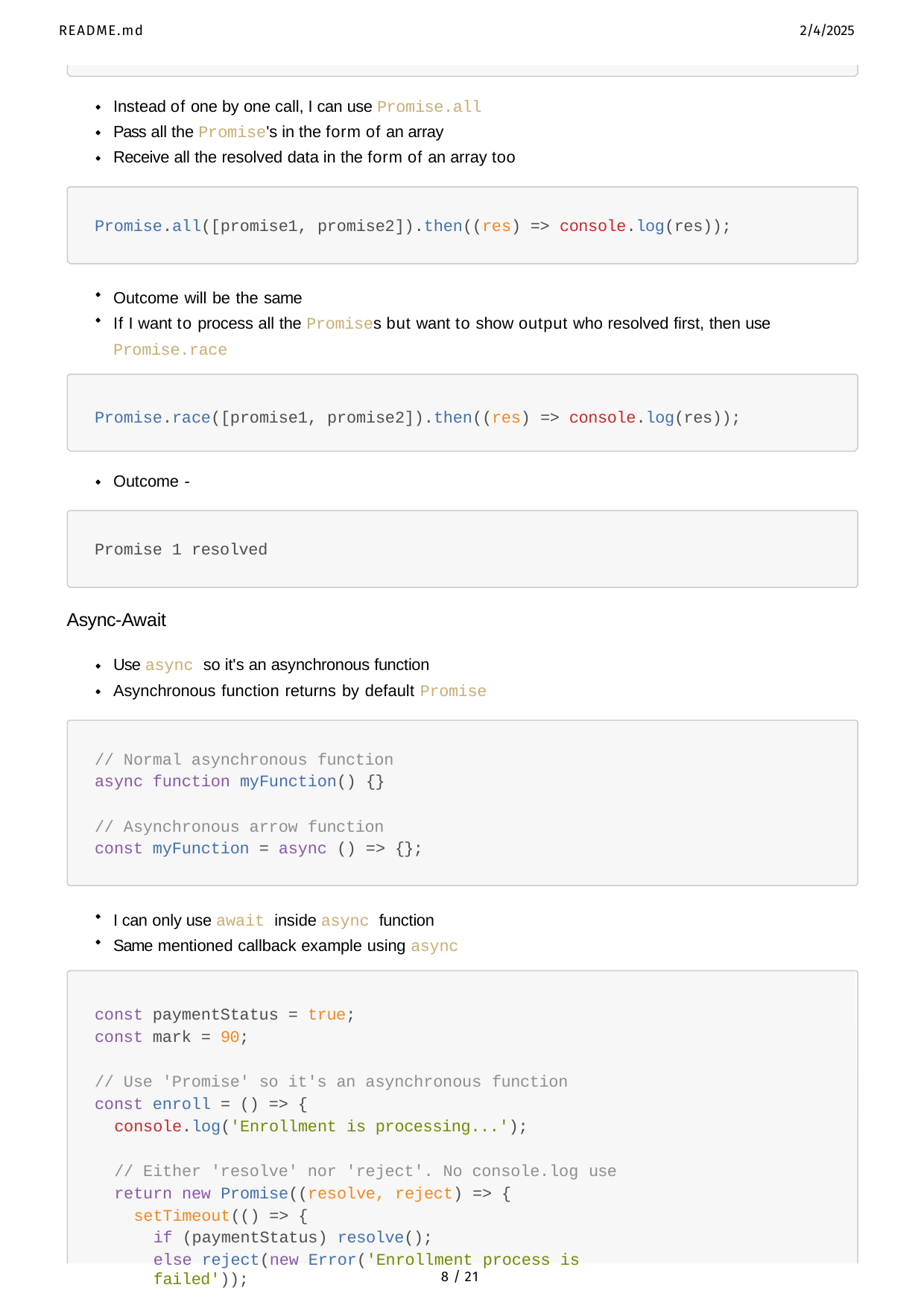

README.md
2/4/2025

Instead of one by one call, I can use Promise.all
Pass all the Promise's in the form of an array
Receive all the resolved data in the form of an array too

Promise.all([promise1, promise2]).then((res) => console.log(res));

Outcome will be the same
If I want to process all the Promises but want to show output who resolved first, then use
Promise.race

Promise.race([promise1, promise2]).then((res) => console.log(res));

Outcome -

Promise 1 resolved

Async-Await
Use async so it's an asynchronous function Asynchronous function returns by default Promise

// Normal asynchronous function async function myFunction() {}

// Asynchronous arrow function const myFunction = async () => {};

I can only use await inside async function Same mentioned callback example using async

const paymentStatus = true; const mark = 90;

// Use 'Promise' so it's an asynchronous function const enroll = () => {
console.log('Enrollment is processing...');

// Either 'resolve' nor 'reject'. No console.log use return new Promise((resolve, reject) => {
setTimeout(() => {
if (paymentStatus) resolve();
else reject(new Error('Enrollment process is failed'));

8 / 21